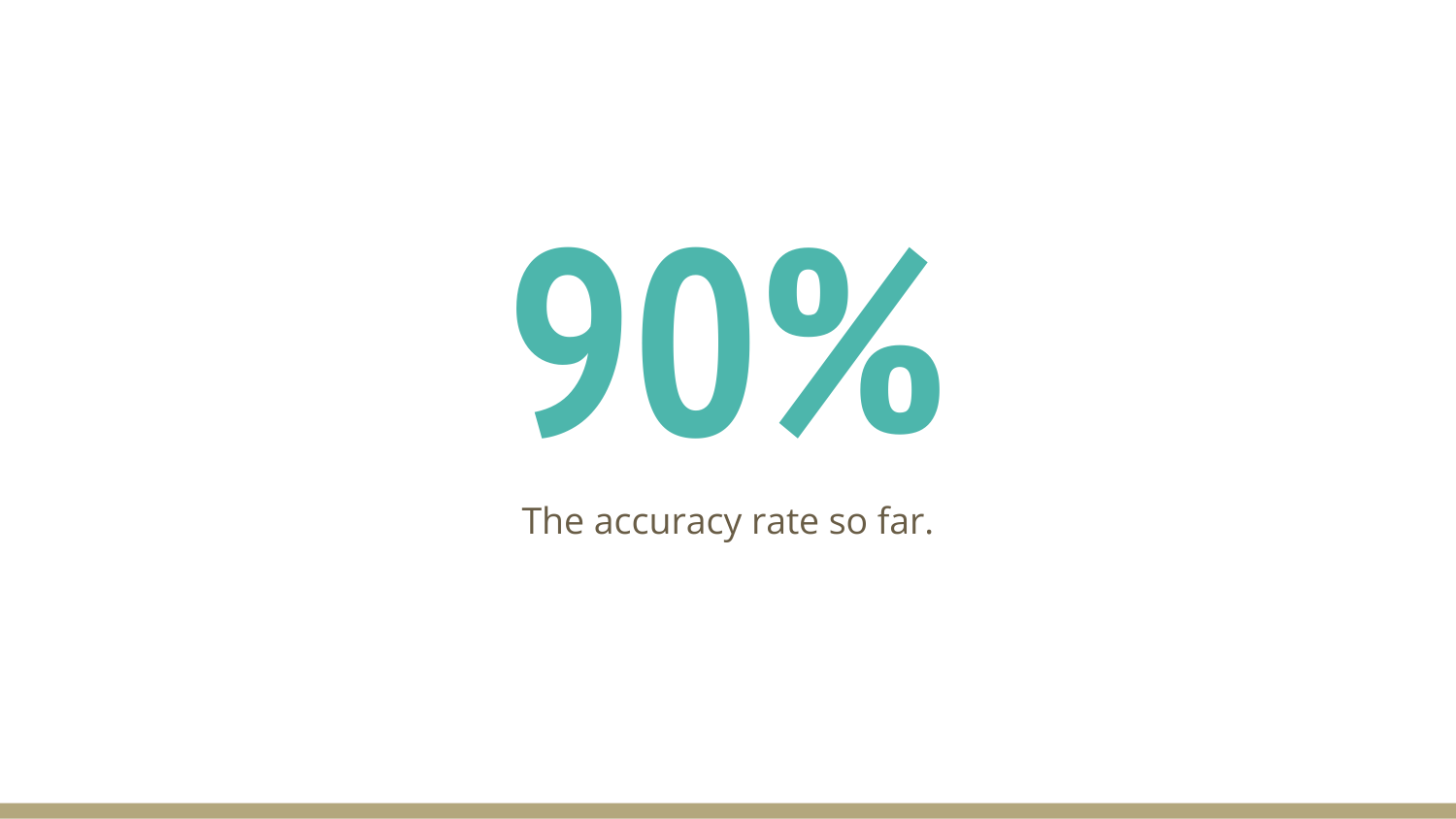

# 90%
The accuracy rate so far.